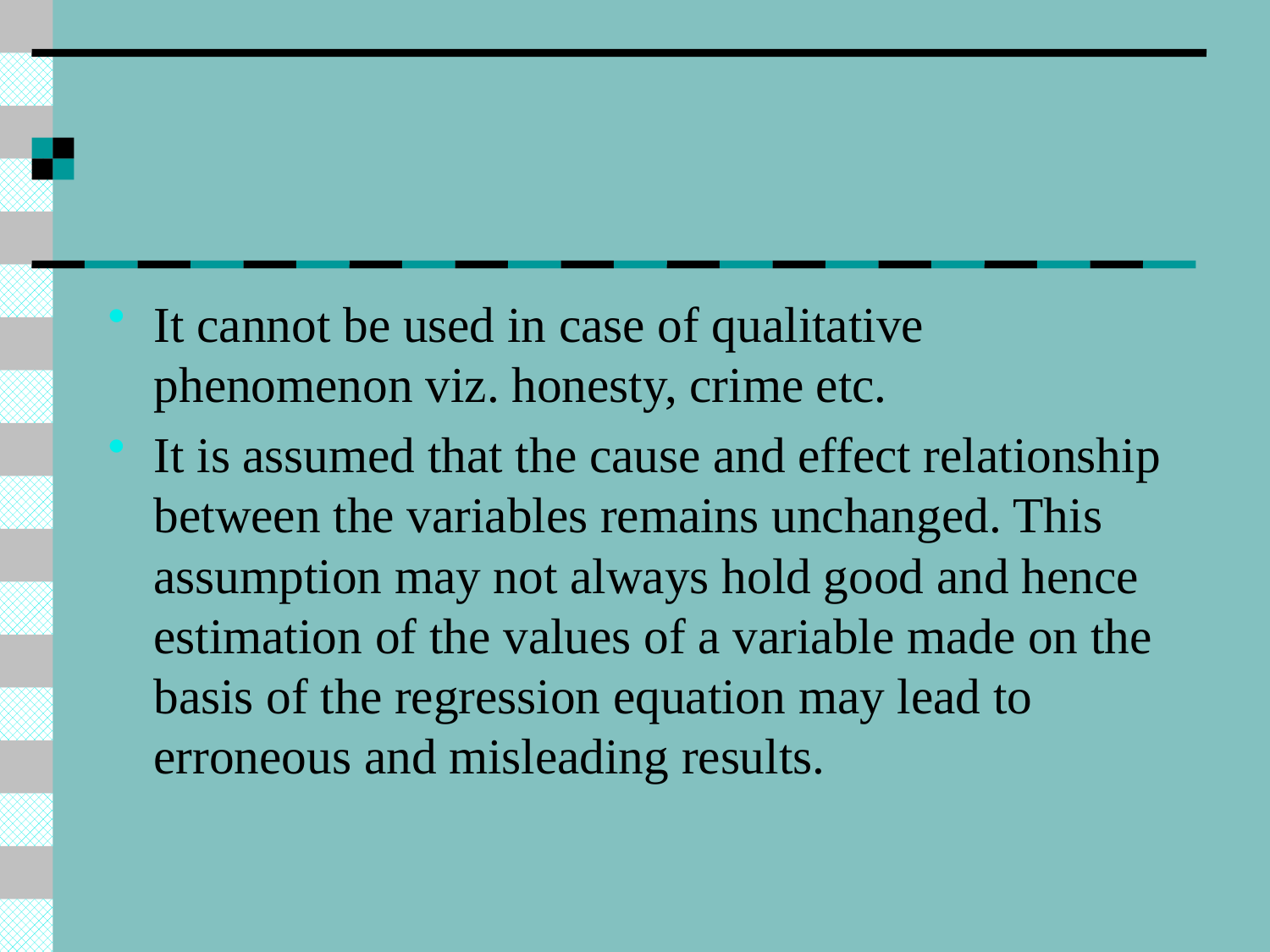

#
It cannot be used in case of qualitative phenomenon viz. honesty, crime etc.
It is assumed that the cause and effect relationship between the variables remains unchanged. This assumption may not always hold good and hence estimation of the values of a variable made on the basis of the regression equation may lead to erroneous and misleading results.